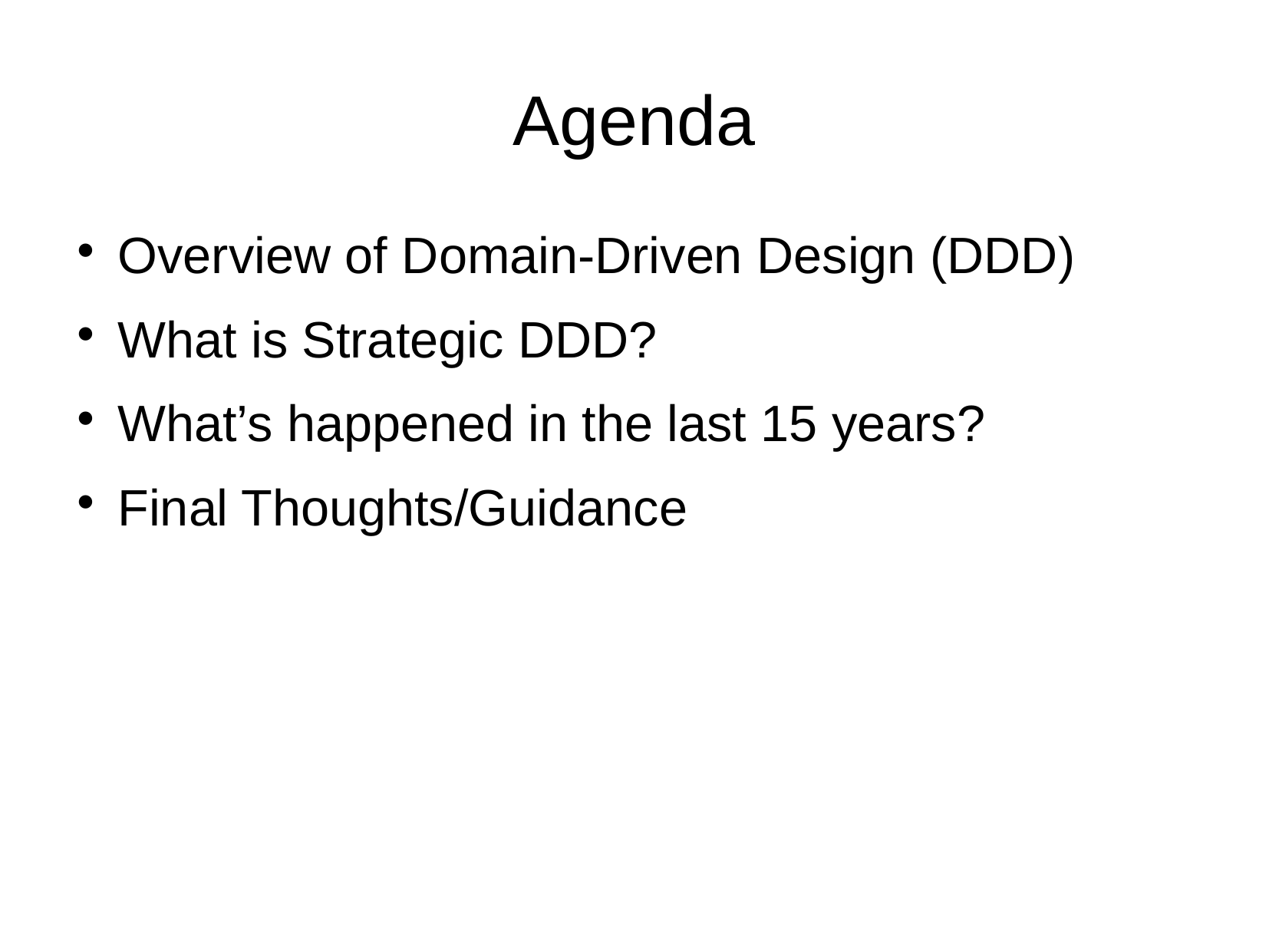

Agenda
Overview of Domain-Driven Design (DDD)
What is Strategic DDD?
What’s happened in the last 15 years?
Final Thoughts/Guidance